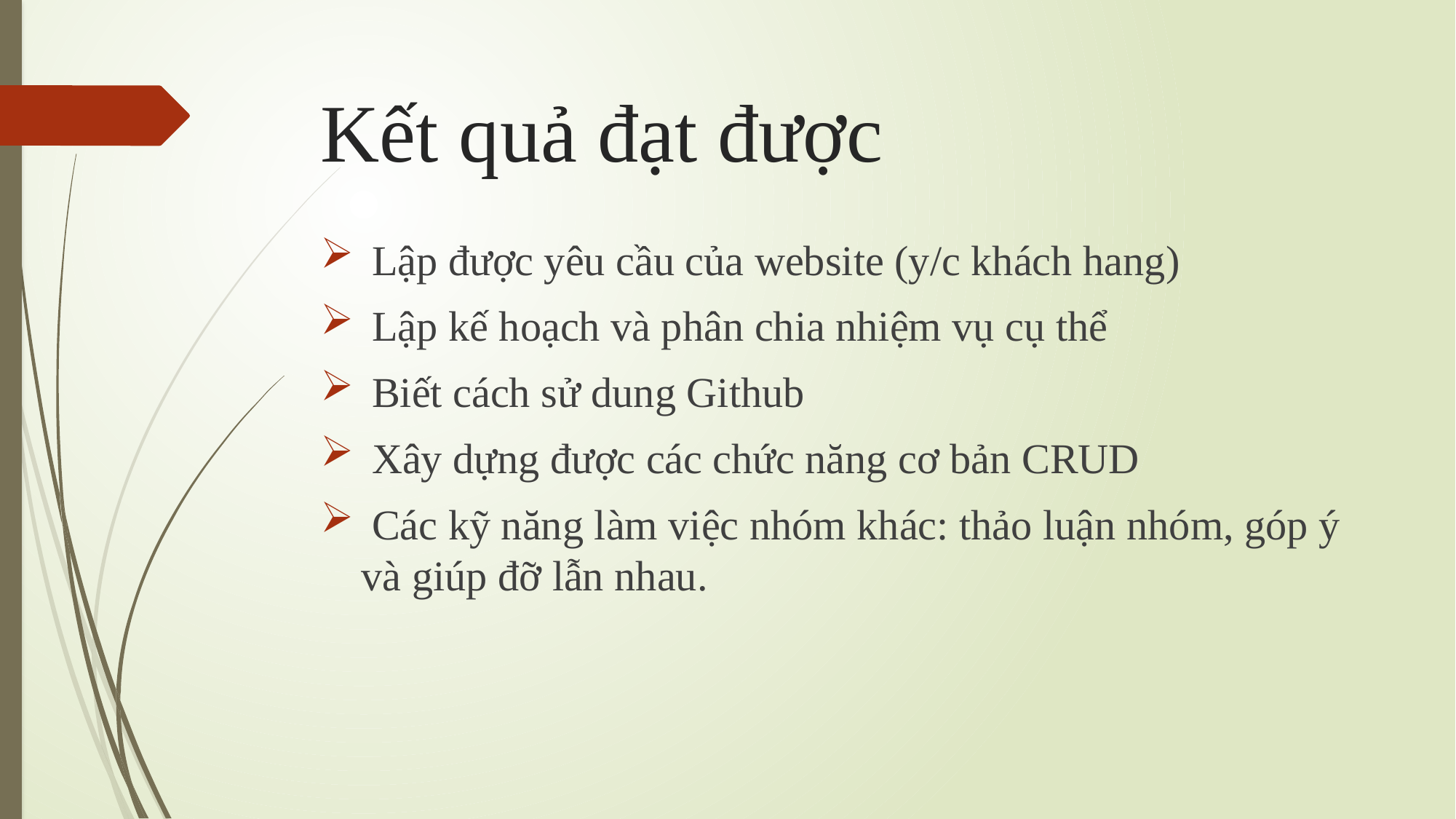

# Kết quả đạt được
 Lập được yêu cầu của website (y/c khách hang)
 Lập kế hoạch và phân chia nhiệm vụ cụ thể
 Biết cách sử dung Github
 Xây dựng được các chức năng cơ bản CRUD
 Các kỹ năng làm việc nhóm khác: thảo luận nhóm, góp ý và giúp đỡ lẫn nhau.